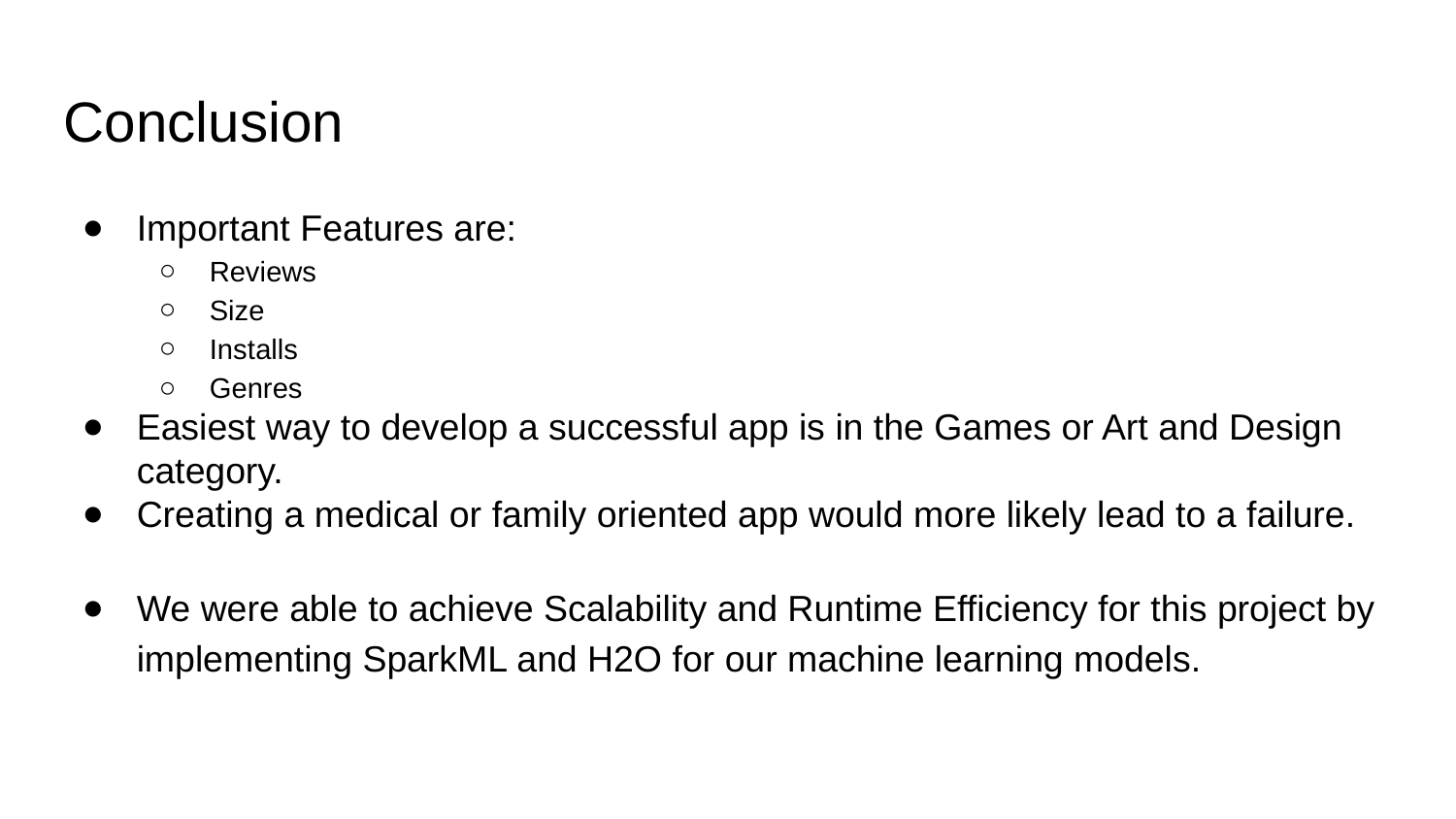

Conclusion
Important Features are:
Reviews
Size
Installs
Genres
Easiest way to develop a successful app is in the Games or Art and Design category.
Creating a medical or family oriented app would more likely lead to a failure.

We were able to achieve Scalability and Runtime Efficiency for this project by implementing SparkML and H2O for our machine learning models.